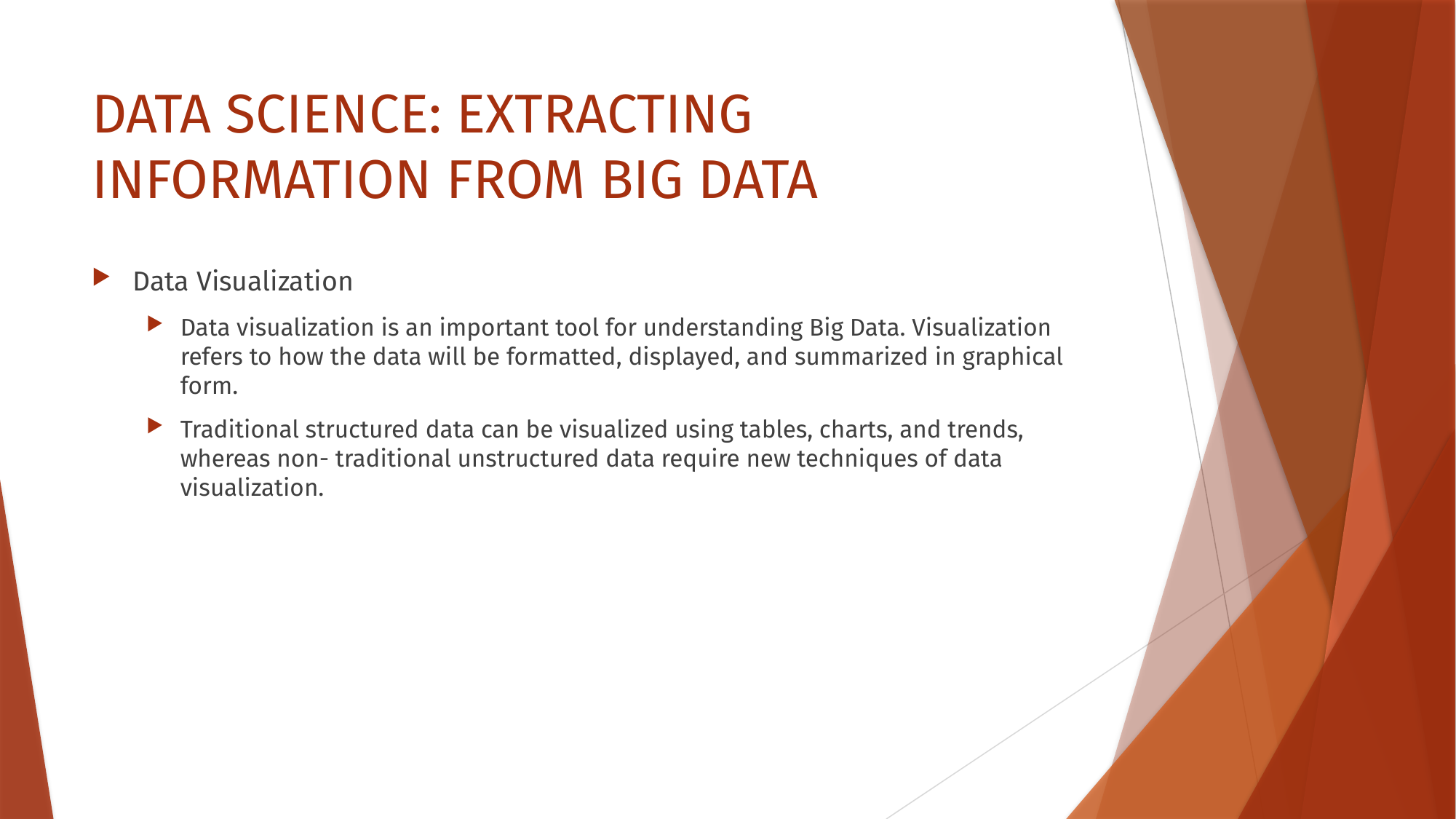

# DATA SCIENCE: EXTRACTING INFORMATION FROM BIG DATA
Data Visualization
Data visualization is an important tool for understanding Big Data. Visualization refers to how the data will be formatted, displayed, and summarized in graphical form.
Traditional structured data can be visualized using tables, charts, and trends, whereas non- traditional unstructured data require new techniques of data visualization.